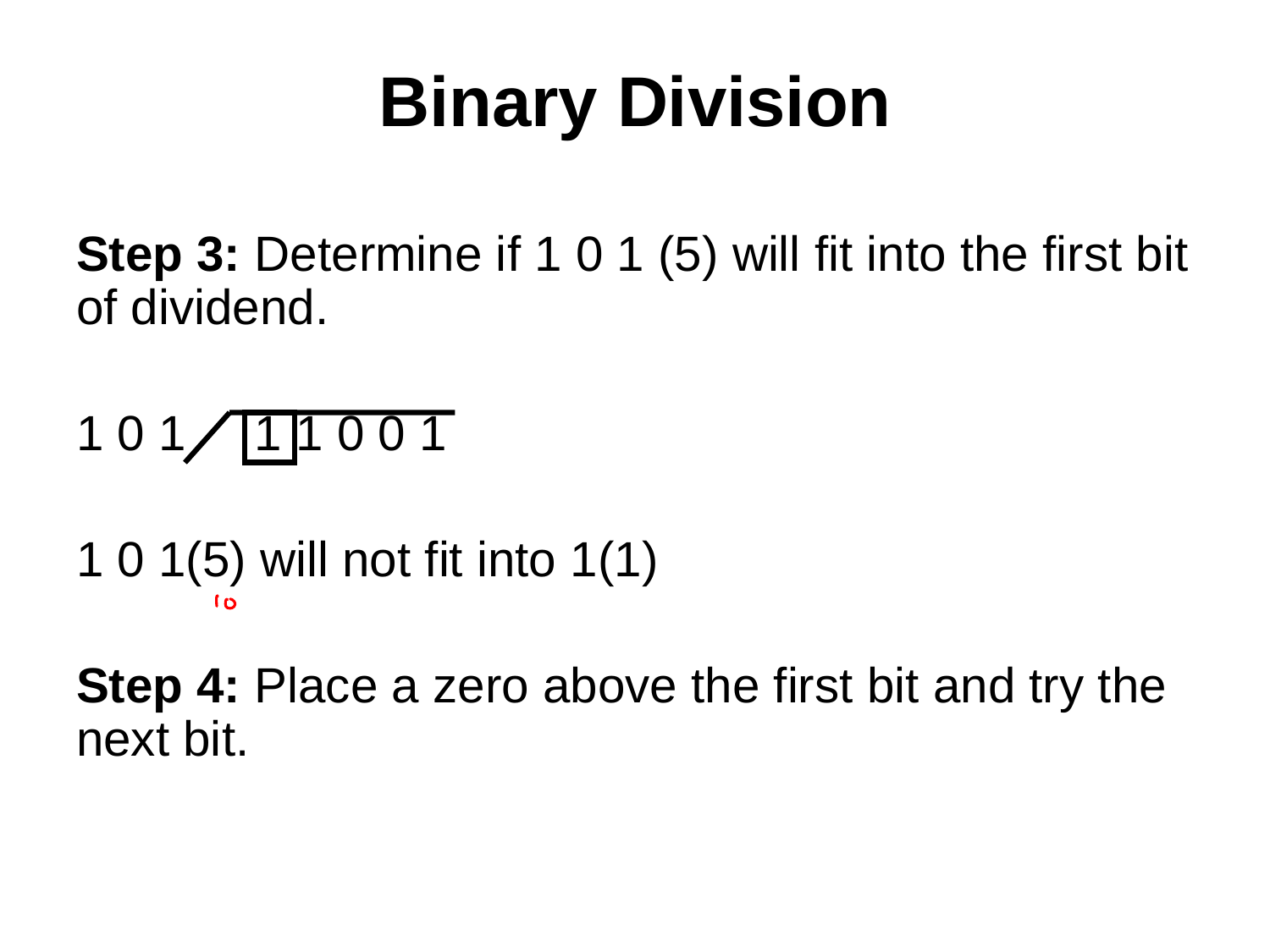

# Binary Division
Step 3: Determine if 1 0 1 (5) will fit into the first bit of dividend.

1 0 1     1 1 0 0 1

1 0 1(5) will not fit into 1(1)

Step 4: Place a zero above the first bit and try the next bit.